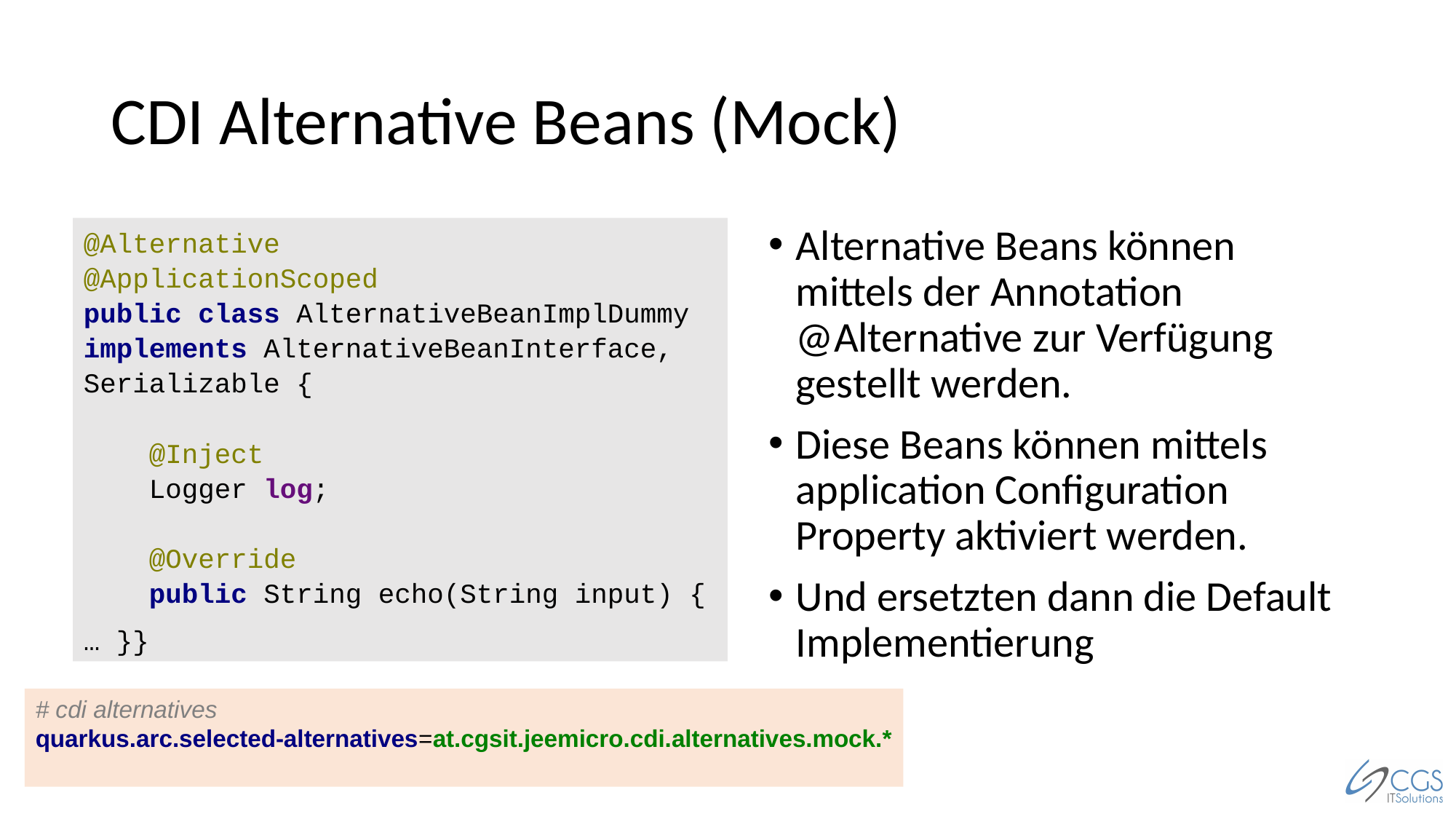

# CDI Alternative Beans (Mock)
@Alternative
@ApplicationScoped
public class AlternativeBeanImplDummy implements AlternativeBeanInterface, Serializable {
    @Inject
    Logger log;
    @Override
    public String echo(String input) {
… }}
Alternative Beans können mittels der Annotation @Alternative zur Verfügung gestellt werden.
Diese Beans können mittels application Configuration Property aktiviert werden.
Und ersetzten dann die Default Implementierung
# cdi alternatives quarkus.arc.selected-alternatives=at.cgsit.jeemicro.cdi.alternatives.mock.*